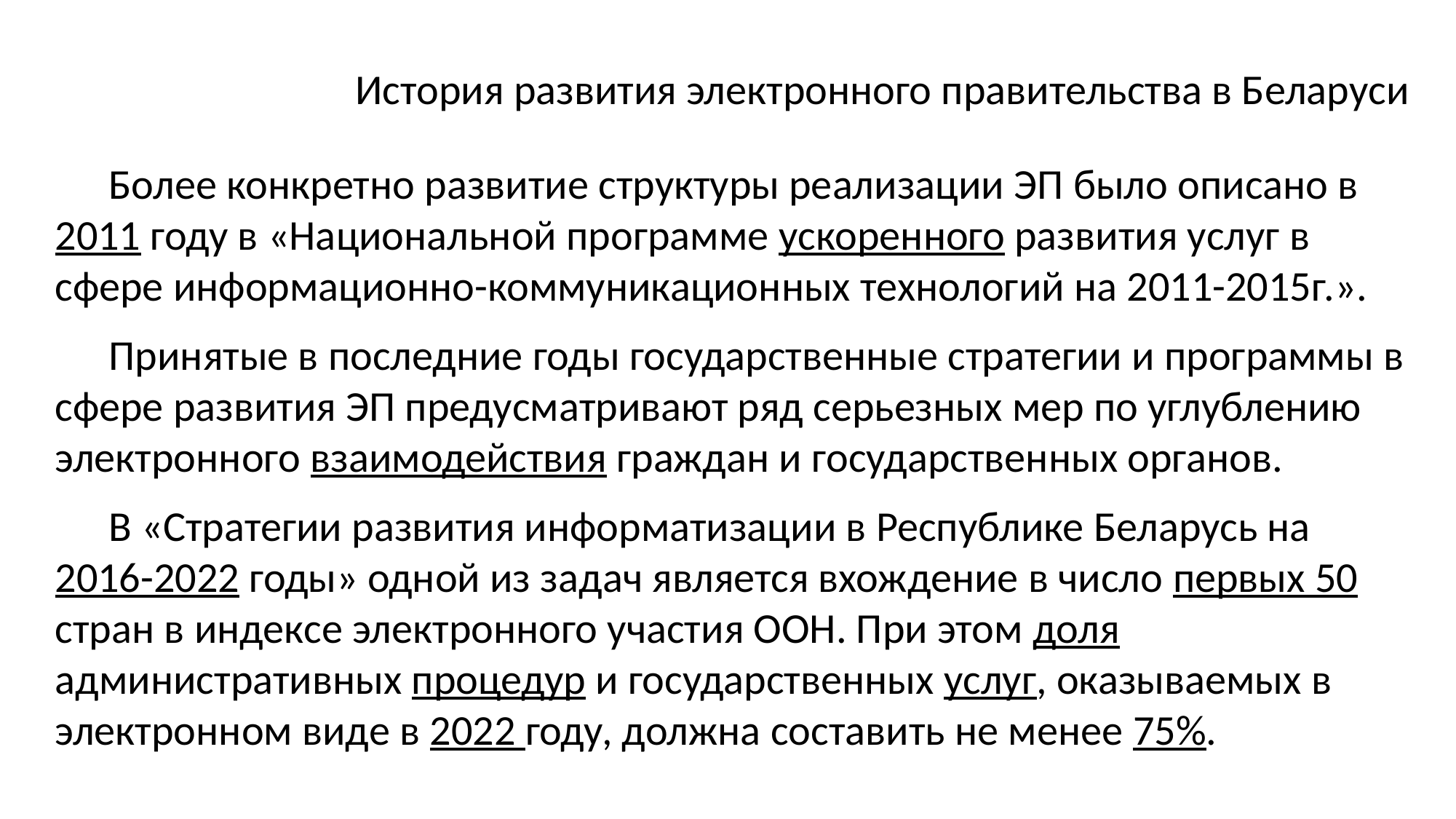

История развития электронного правительства в Беларуси

Более конкретно развитие структуры реализации ЭП было описано в 2011 году в «Национальной программе ускоренного развития услуг в сфере информационно-коммуникационных технологий на 2011-2015г.».
Принятые в последние годы государственные стратегии и программы в сфере развития ЭП предусматривают ряд серьезных мер по углублению электронного взаимодействия граждан и государственных органов.
В «Стратегии развития информатизации в Республике Беларусь на 2016-2022 годы» одной из задач является вхождение в число первых 50 стран в индексе электронного участия ООН. При этом доля административных процедур и государственных услуг, оказываемых в электронном виде в 2022 году, должна составить не менее 75%.